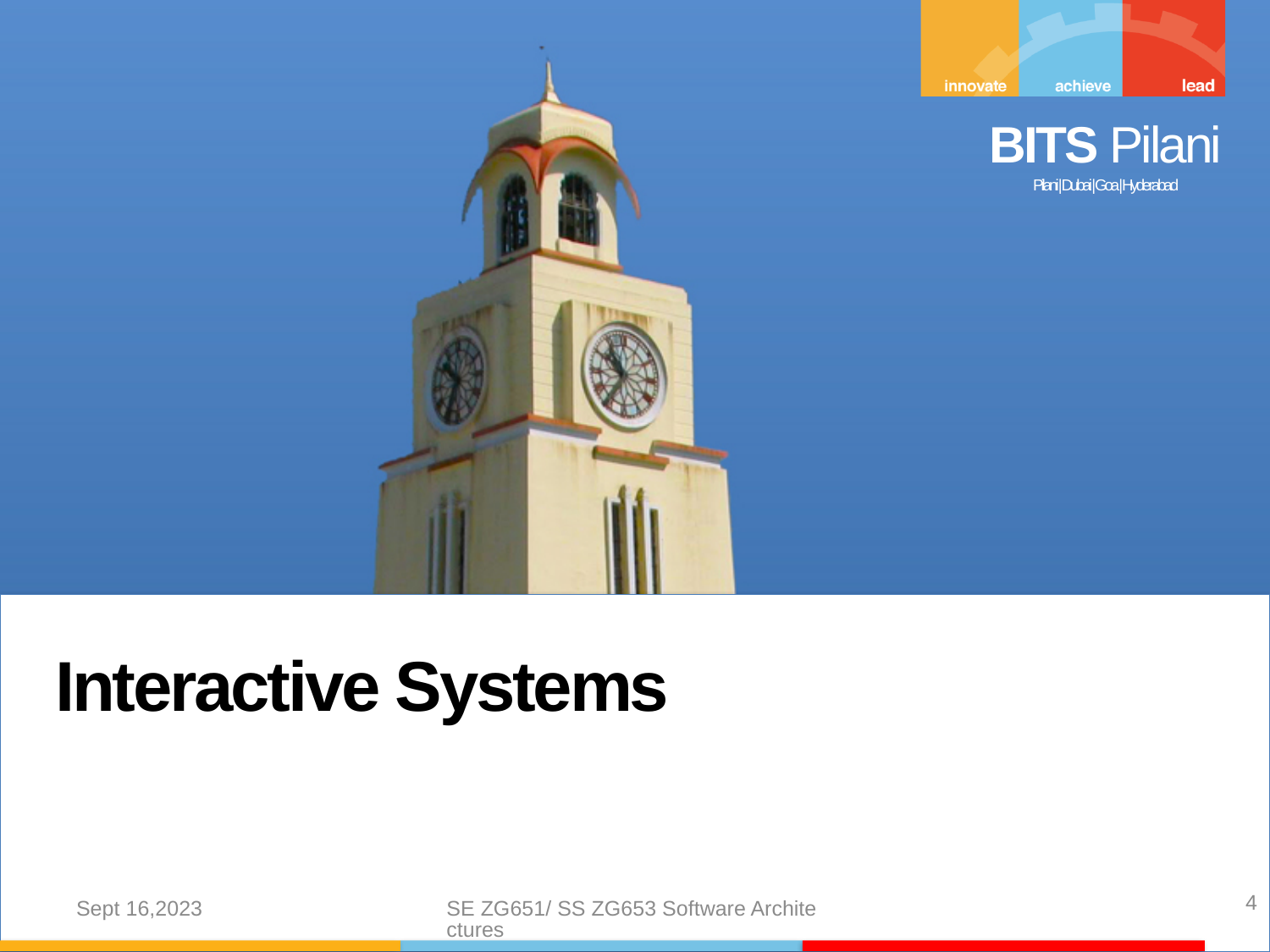

Interactive Systems
4
Sept 16,2023
SE ZG651/ SS ZG653 Software Architectures